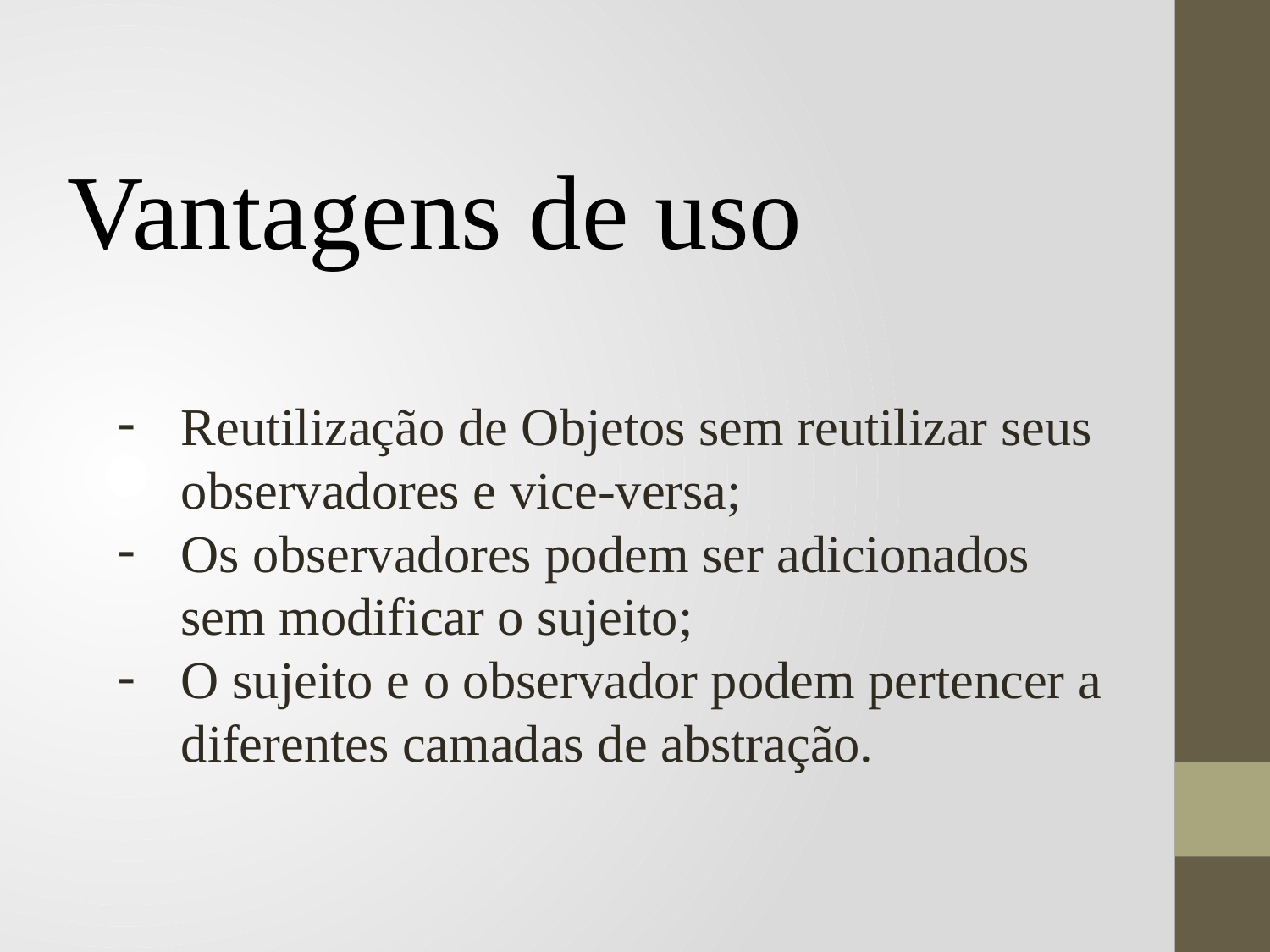

Vantagens de uso
Reutilização de Objetos sem reutilizar seus observadores e vice-versa;
Os observadores podem ser adicionados sem modificar o sujeito;
O sujeito e o observador podem pertencer a diferentes camadas de abstração.